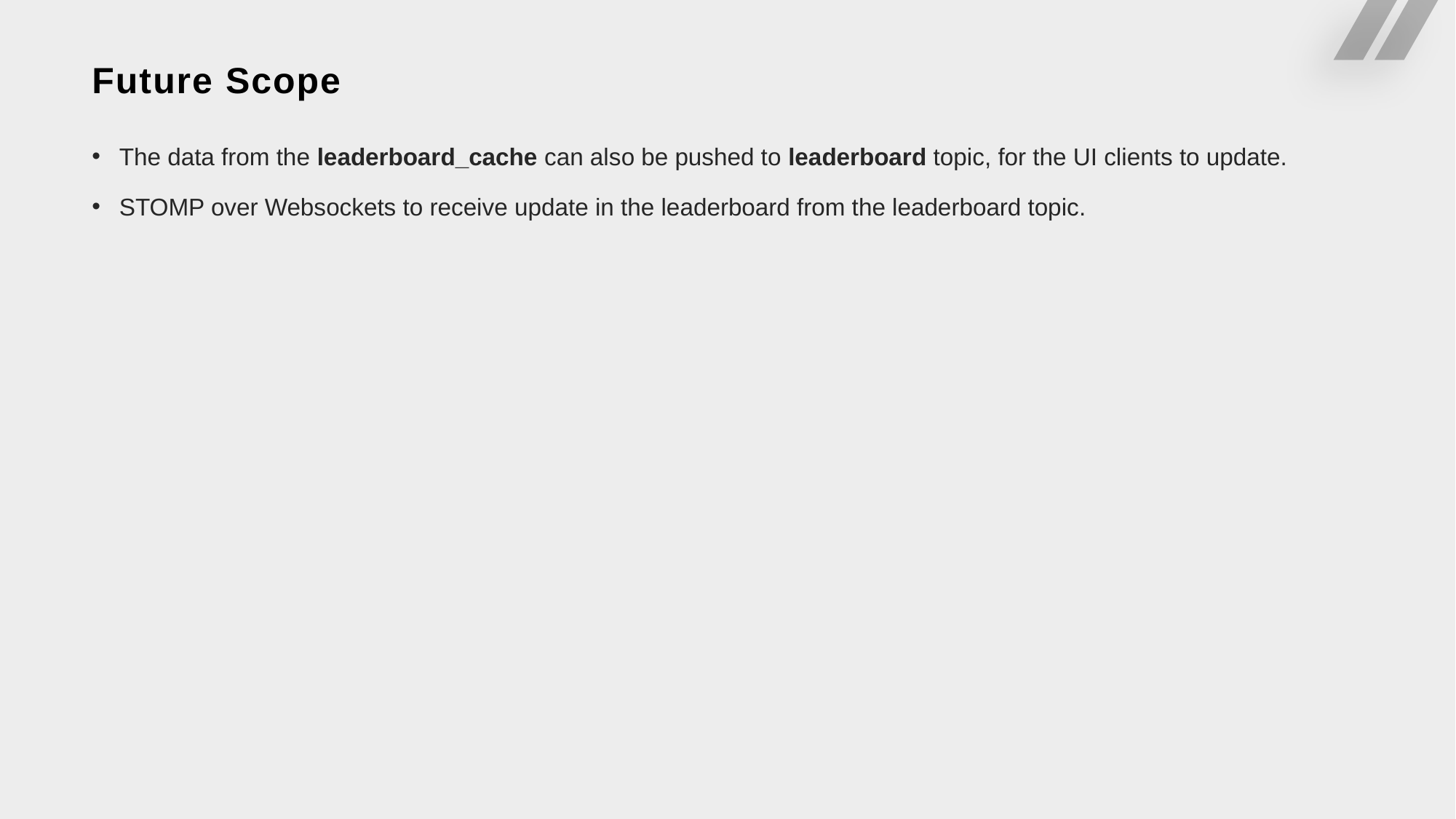

# Future Scope
The data from the leaderboard_cache can also be pushed to leaderboard topic, for the UI clients to update.
STOMP over Websockets to receive update in the leaderboard from the leaderboard topic.